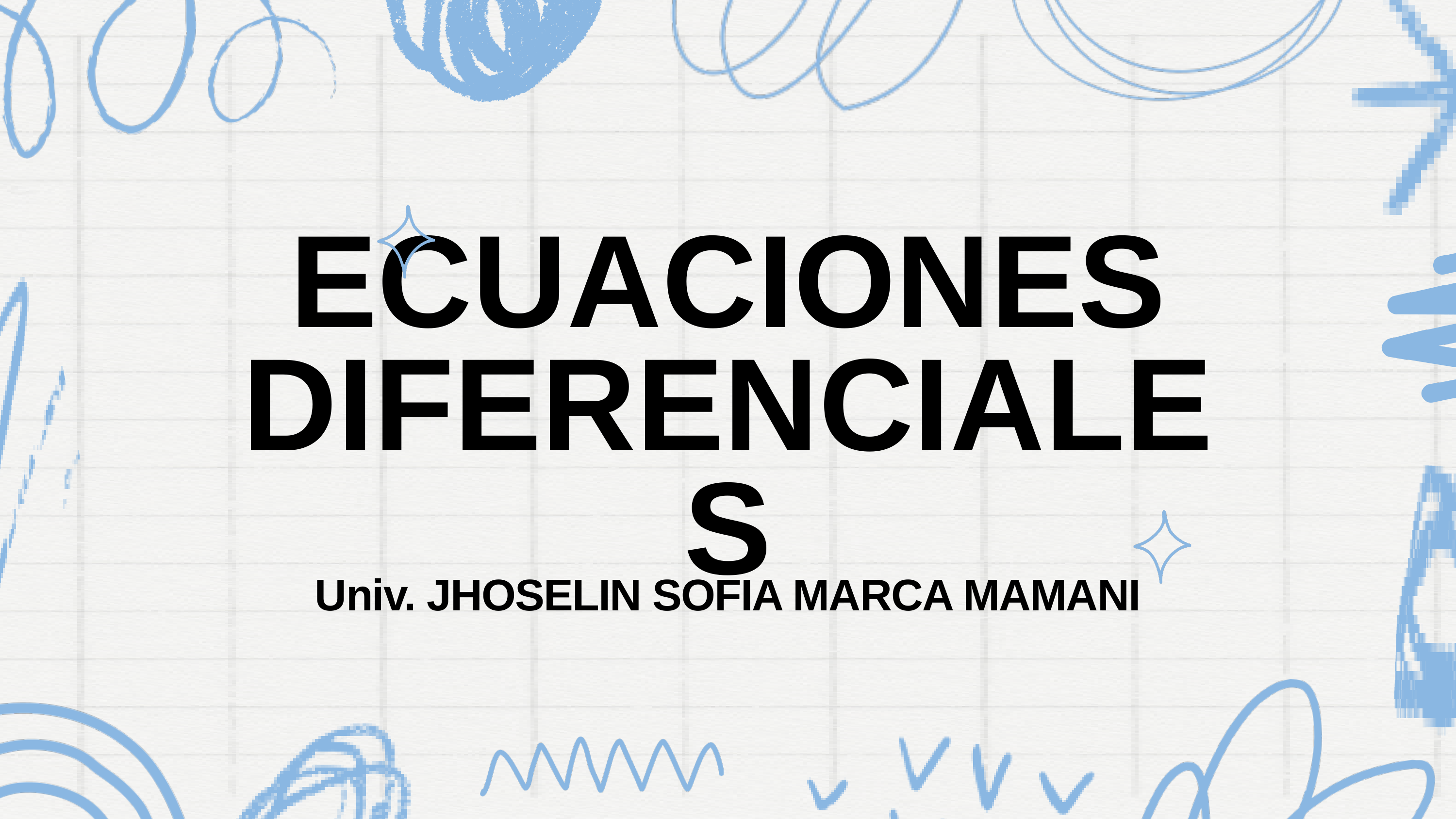

ECUACIONES DIFERENCIALES

Univ. JHOSELIN SOFIA MARCA MAMANI